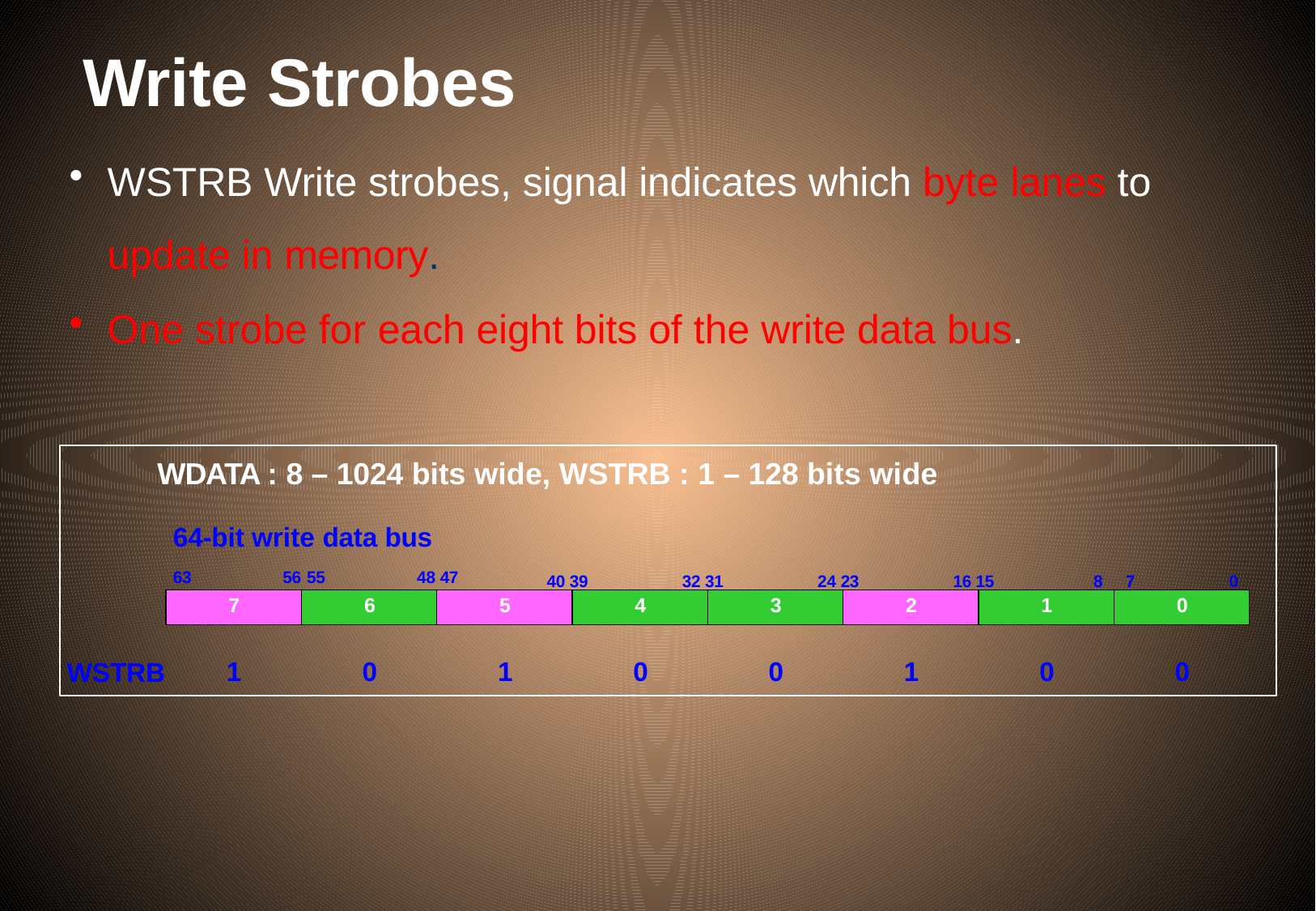

# Write Strobes
WSTRB Write strobes, signal indicates which byte lanes to  update in memory.
One strobe for each eight bits of the write data bus.

WDATA : 8 – 1024 bits wide, WSTRB : 1 – 128 bits wide

64-bit write data bus
63	   56 55	     48 47
40 39
32 31
24 23
16 15
8	7
0
| 7 | 6 | 5 | 4 | 3 | 2 | 1 | 0 |
| --- | --- | --- | --- | --- | --- | --- | --- |
1
0
1
0
0
1
0
0
WSTRB